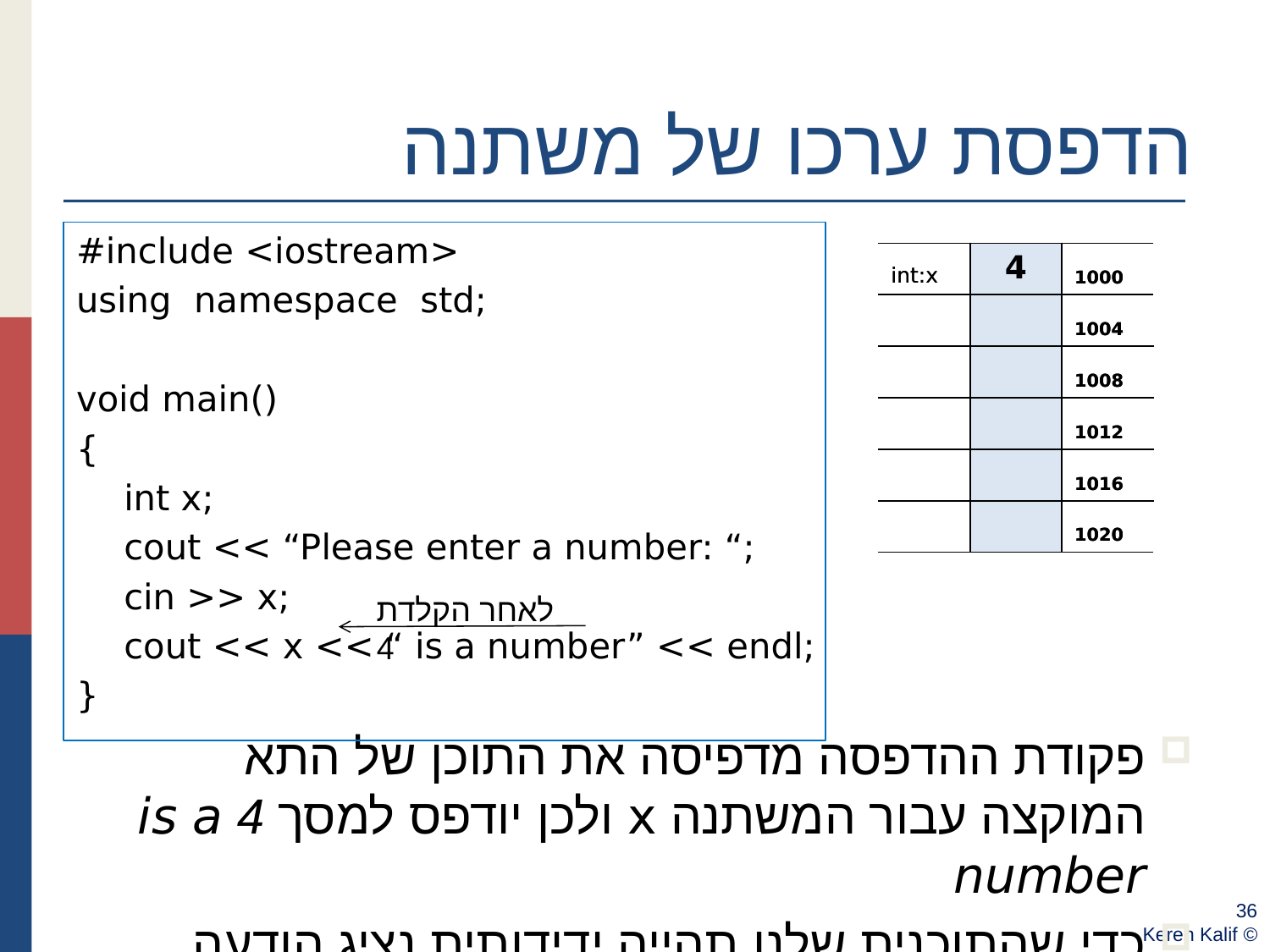

# הדפסת ערכו של משתנה
#include <iostream>
using  namespace  std;

void main()
{
	int x;
	cout << “Please enter a number: “;
	cin >> x;
	cout << x << “ is a number” << endl;
}
פקודת ההדפסה מדפיסה את התוכן של התא המוקצה עבור המשתנה x ולכן יודפס למסך 4 is a number
כדי שהתוכנית שלנו תהייה ידידותית נציג הודעה מתאימה

| int:x |  | 1000 |
| --- | --- | --- |
|  |  | 1004 |
|  |  | 1008 |
|  |  | 1012 |
|  |  | 1016 |
|  |  | 1020 |
| int:x | 4 | 1000 |
| --- | --- | --- |
|  |  | 1004 |
|  |  | 1008 |
|  |  | 1012 |
|  |  | 1016 |
|  |  | 1020 |
לאחר הקלדת 4